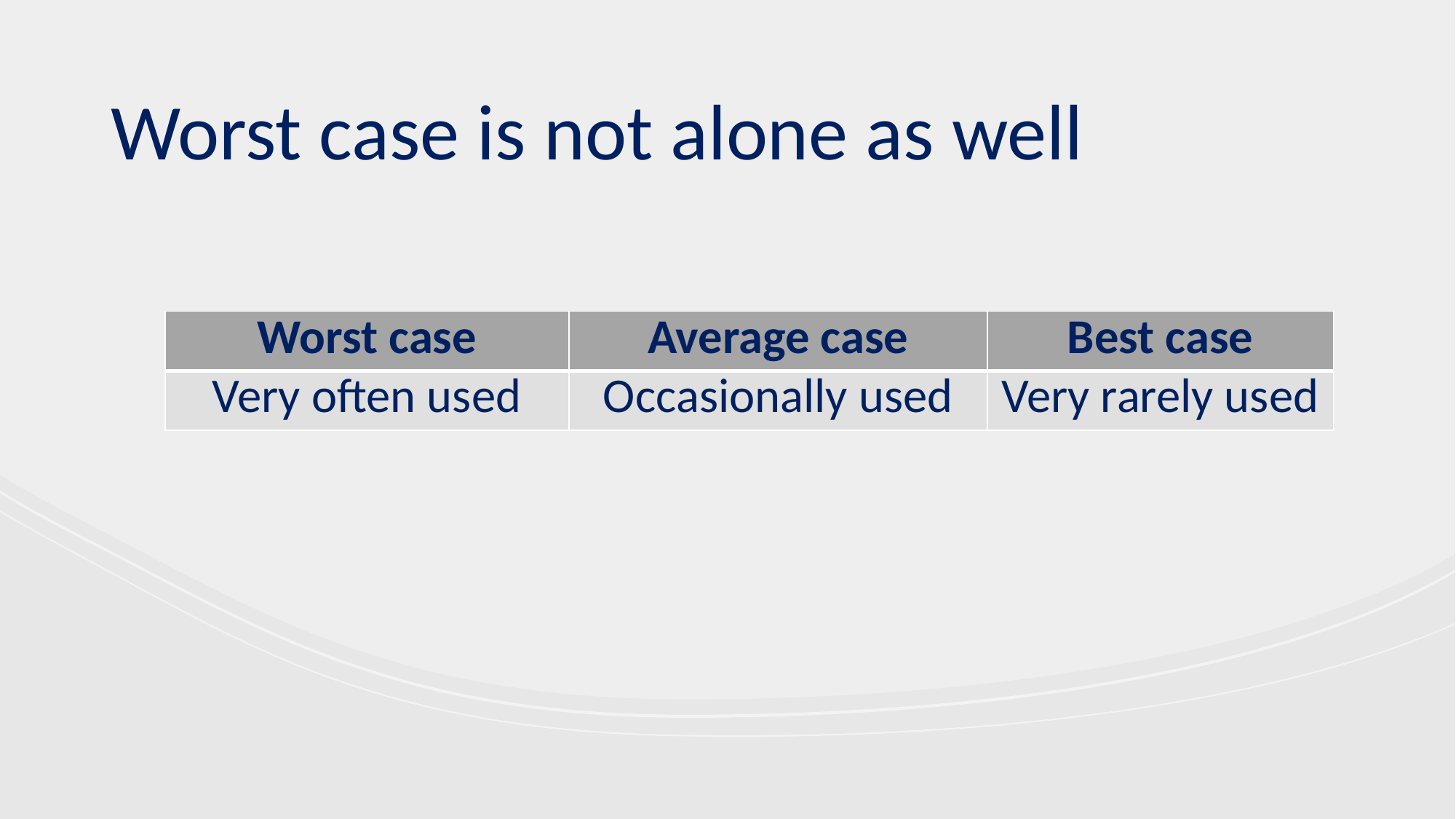

Worst case is not alone as well
| Worst case | Average case | Best case |
| --- | --- | --- |
| Very often used | Occasionally used | Very rarely used |